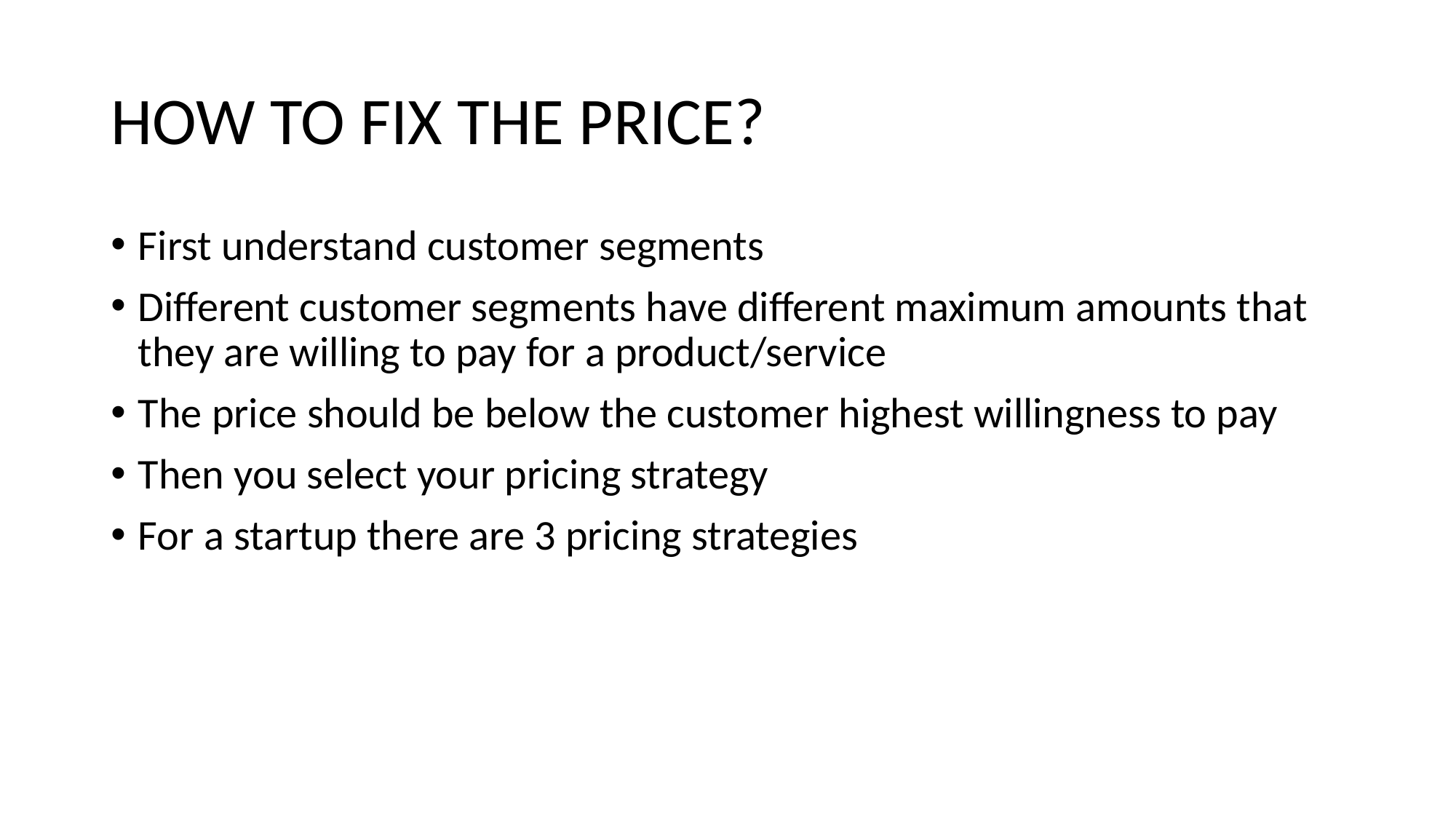

# HOW TO FIX THE PRICE?
First understand customer segments
Different customer segments have different maximum amounts that they are willing to pay for a product/service
The price should be below the customer highest willingness to pay
Then you select your pricing strategy
For a startup there are 3 pricing strategies